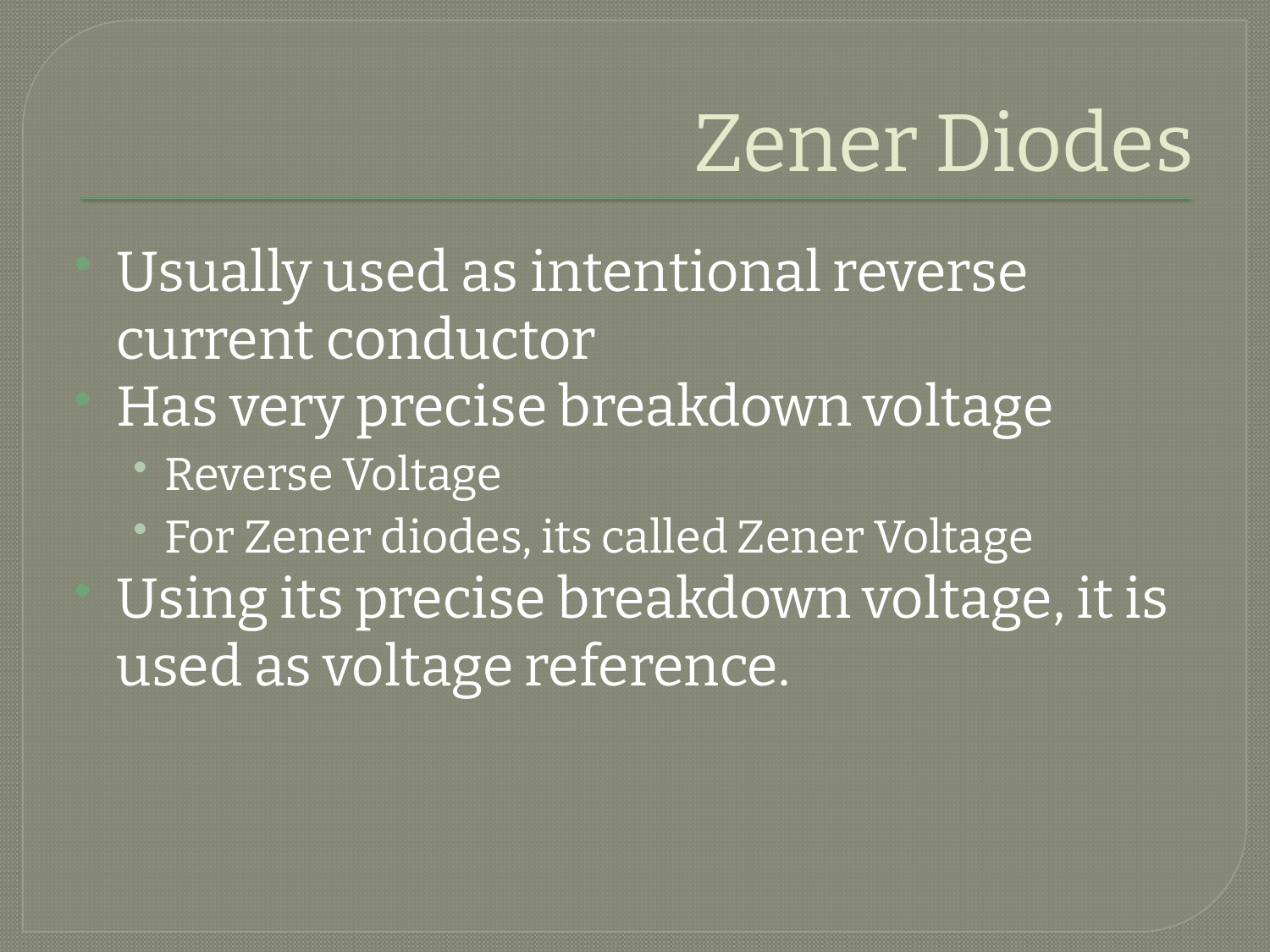

# Zener Diodes
Usually used as intentional reverse current conductor
Has very precise breakdown voltage
Reverse Voltage
For Zener diodes, its called Zener Voltage
Using its precise breakdown voltage, it is used as voltage reference.